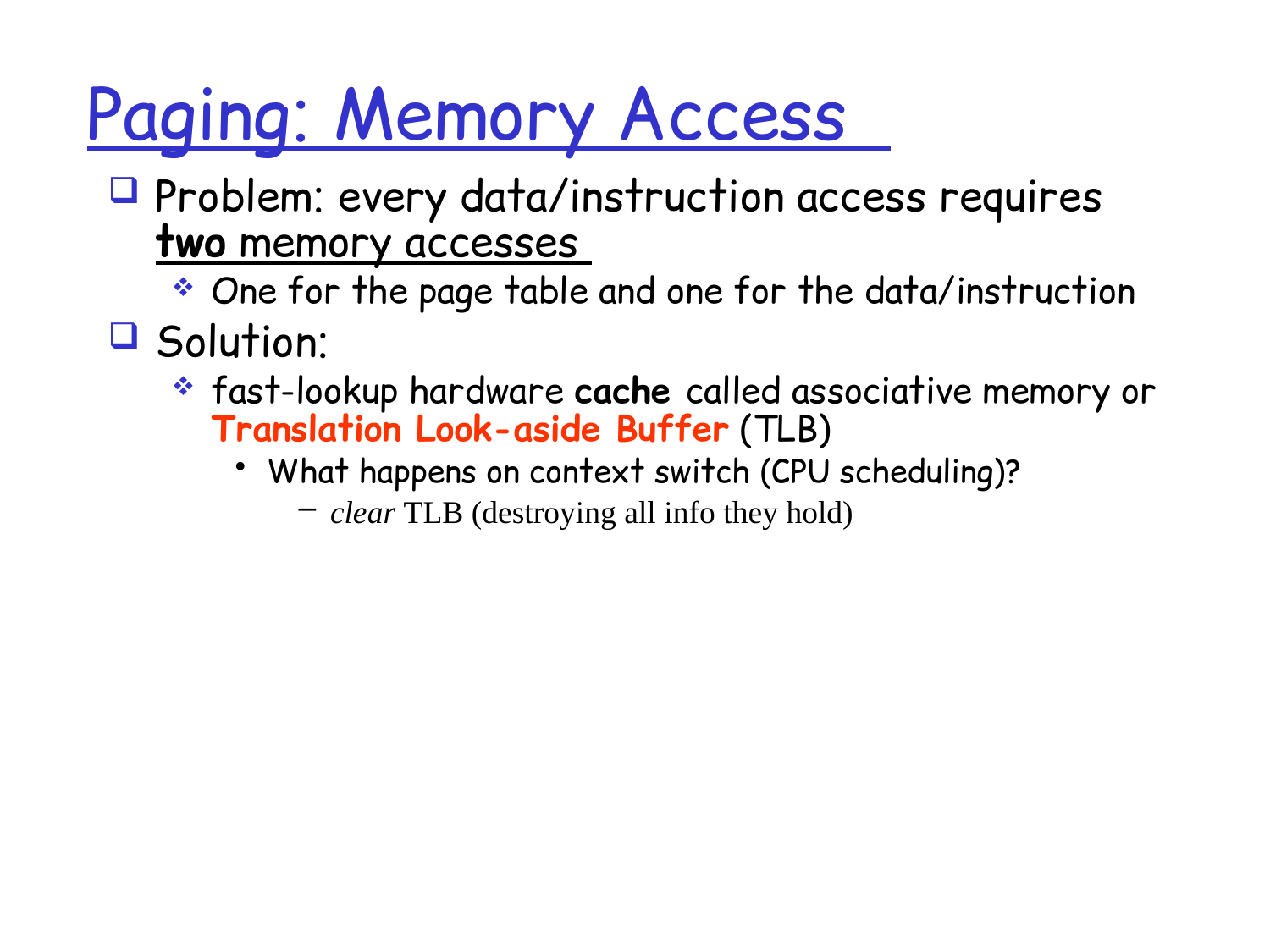

Paging: Memory Access
Problem: every data/instruction access requires two memory accesses
One for the page table and one for the data/instruction
Solution:
fast-lookup hardware cache called associative memory or Translation Look-aside Buffer (TLB)
What happens on context switch (CPU scheduling)?
clear TLB (destroying all info they hold)